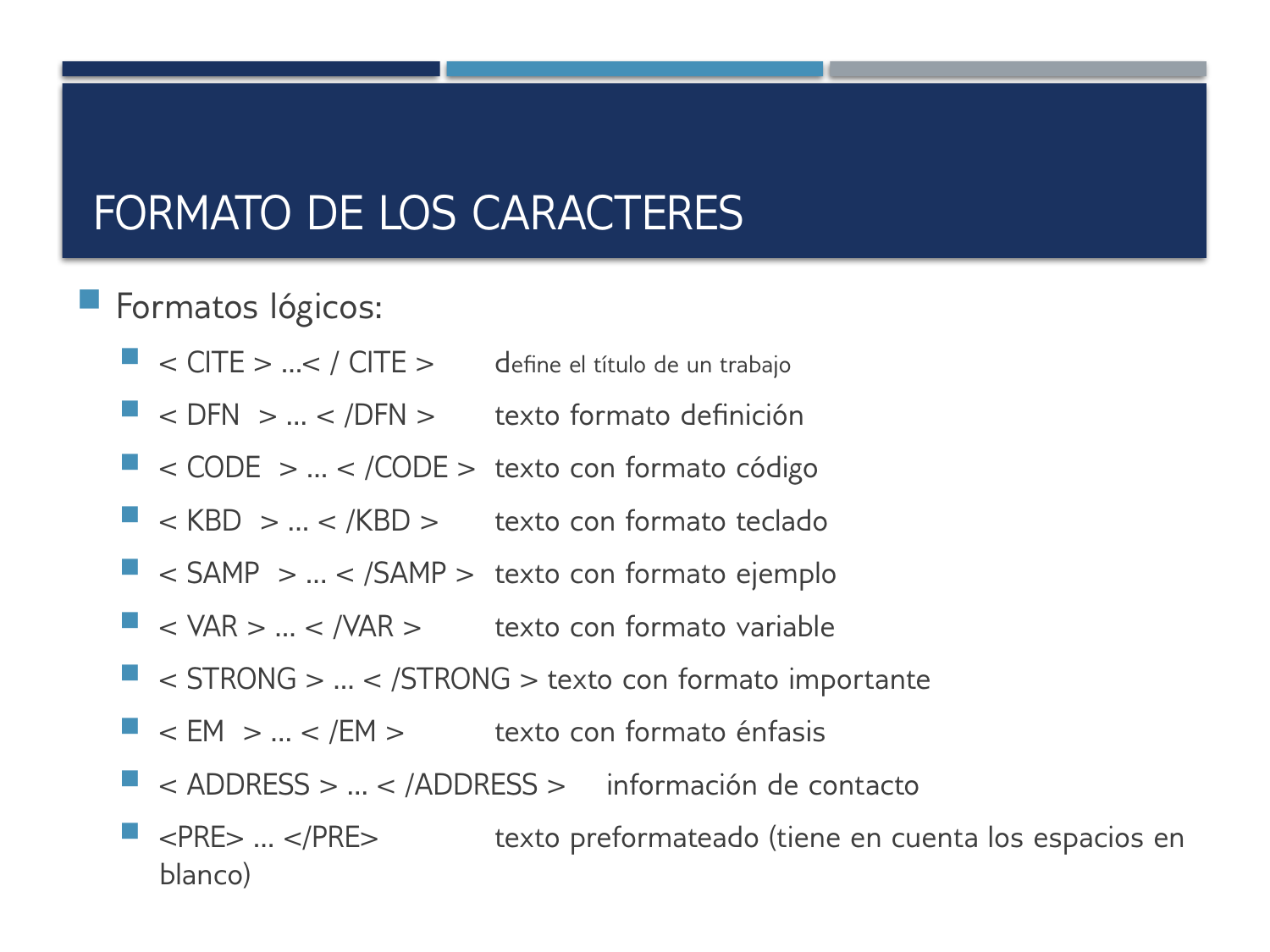

# Formato de los caracteres
Formatos lógicos:
< CITE > ...< / CITE >		define el título de un trabajo
< DFN  > ... < /DFN >		texto formato definición
< CODE  > ... < /CODE >	texto con formato código
< KBD  > ... < /KBD >		texto con formato teclado
< SAMP  > ... < /SAMP >		texto con formato ejemplo
< VAR > ... < /VAR >			texto con formato variable
< STRONG > ... < /STRONG > texto con formato importante
< EM  > ... < /EM >			texto con formato énfasis
< ADDRESS > ... < /ADDRESS >	información de contacto
<PRE> … </PRE> 		texto preformateado (tiene en cuenta los espacios en blanco)